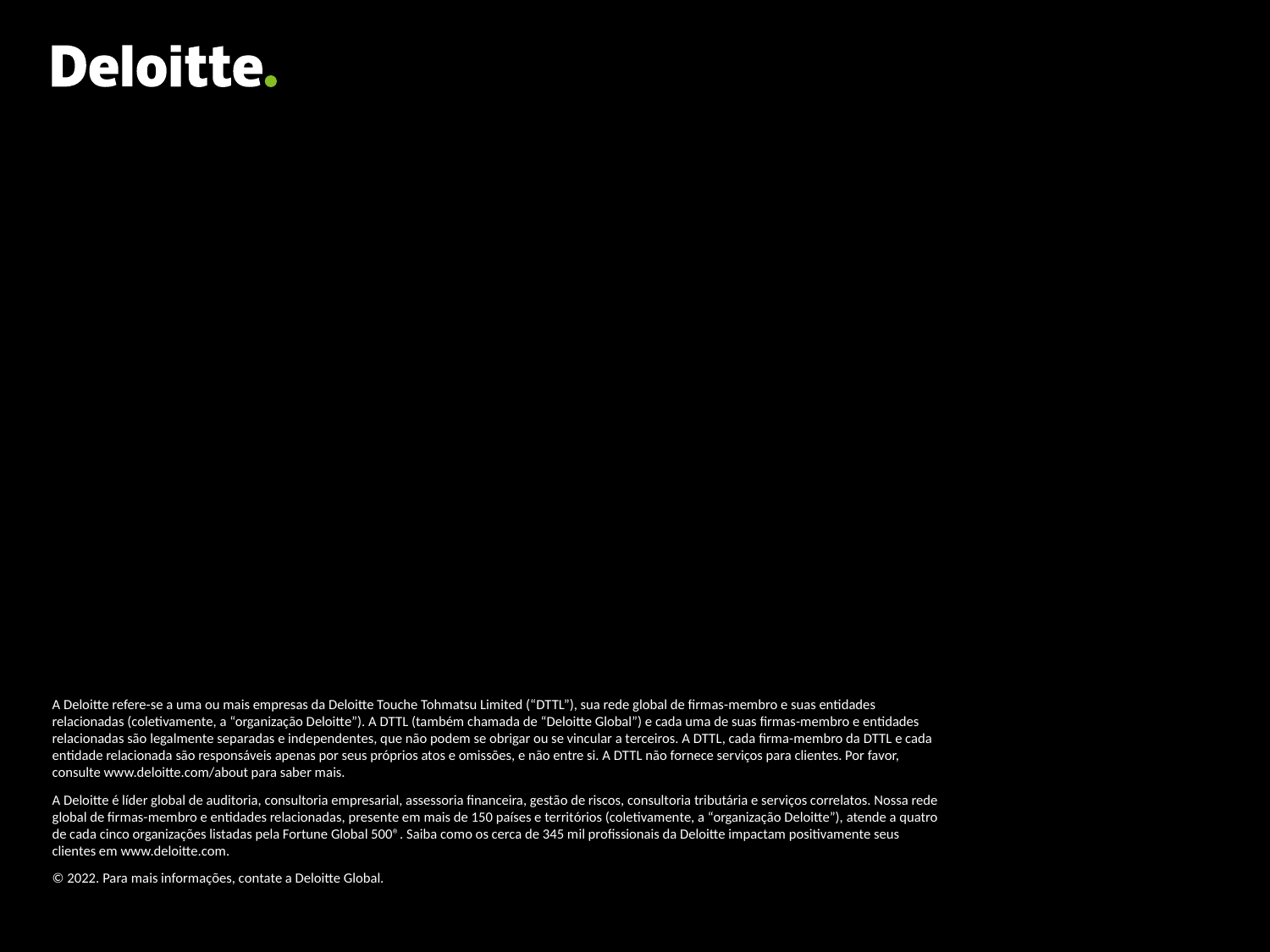

A Deloitte refere-se a uma ou mais empresas da Deloitte Touche Tohmatsu Limited (“DTTL”), sua rede global de firmas-membro e suas entidades relacionadas (coletivamente, a “organização Deloitte”). A DTTL (também chamada de “Deloitte Global”) e cada uma de suas firmas-membro e entidades relacionadas são legalmente separadas e independentes, que não podem se obrigar ou se vincular a terceiros. A DTTL, cada firma-membro da DTTL e cada entidade relacionada são responsáveis apenas por seus próprios atos e omissões, e não entre si. A DTTL não fornece serviços para clientes. Por favor, consulte www.deloitte.com/about para saber mais.
A Deloitte é líder global de auditoria, consultoria empresarial, assessoria financeira, gestão de riscos, consultoria tributária e serviços correlatos. Nossa rede global de firmas-membro e entidades relacionadas, presente em mais de 150 países e territórios (coletivamente, a “organização Deloitte”), atende a quatro de cada cinco organizações listadas pela Fortune Global 500®. Saiba como os cerca de 345 mil profissionais da Deloitte impactam positivamente seus clientes em www.deloitte.com.
© 2022. Para mais informações, contate a Deloitte Global.